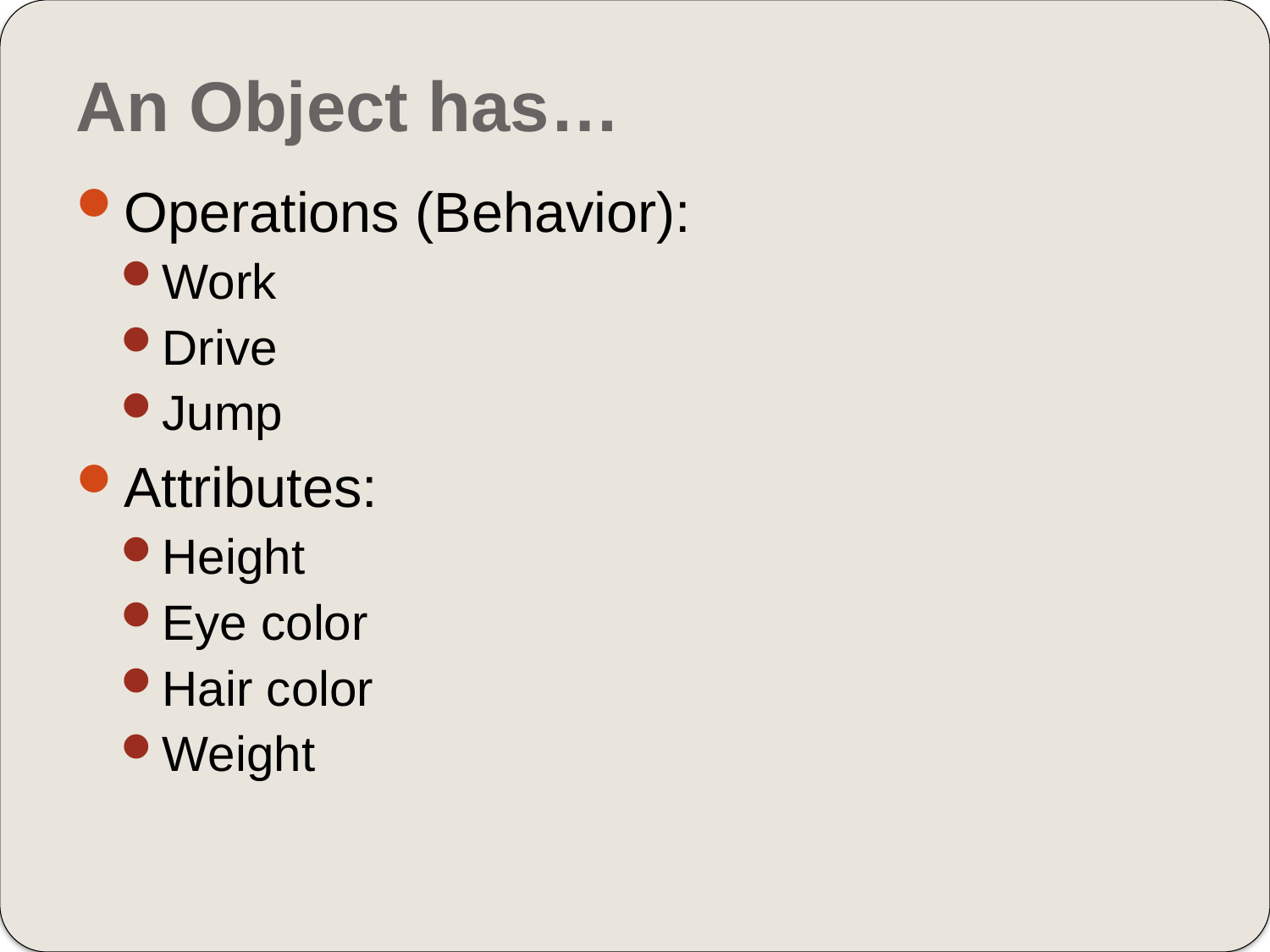

# An Object has…
Operations (Behavior):
Work
Drive
Jump
Attributes:
Height
Eye color
Hair color
Weight